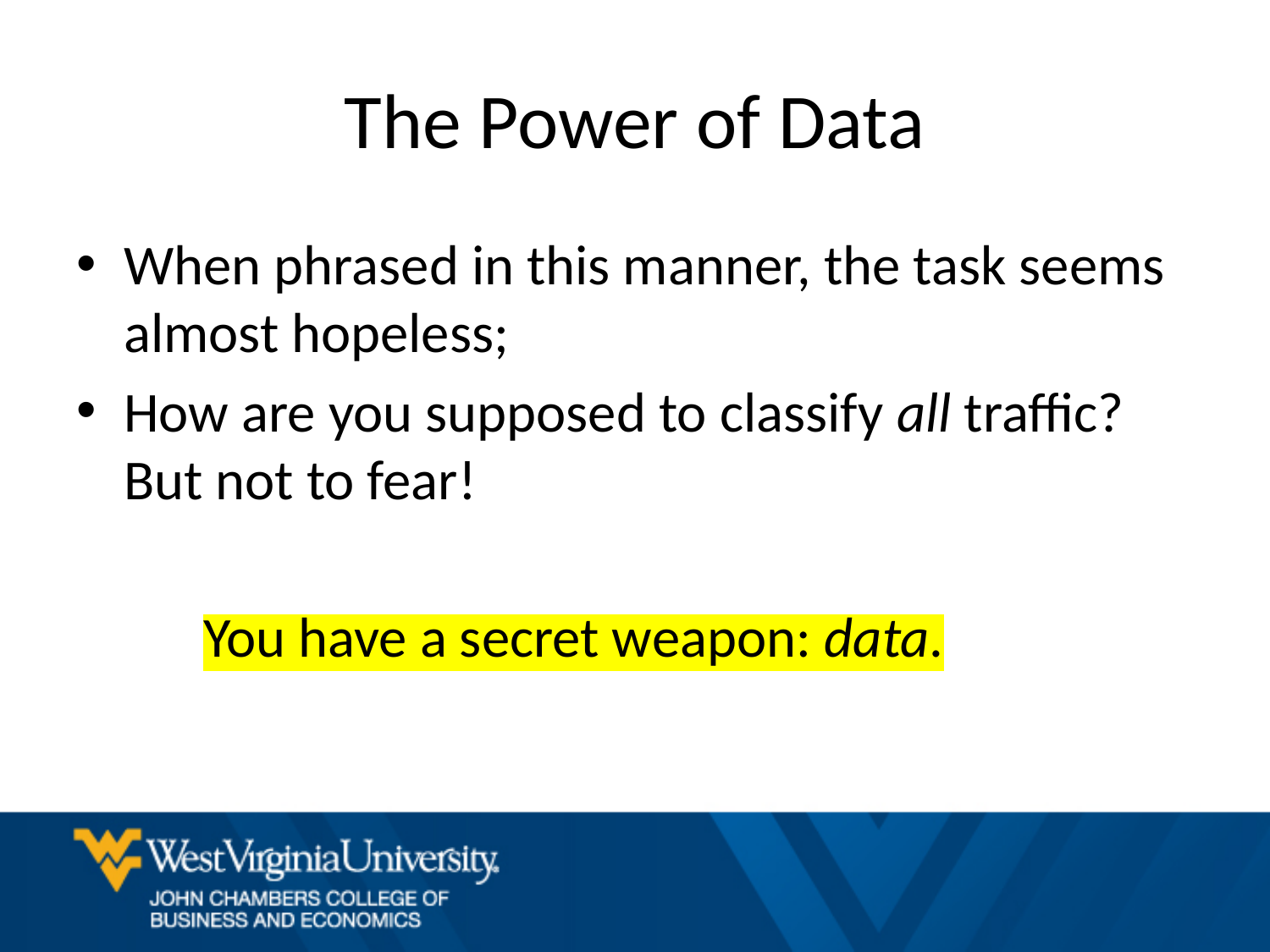

# The Power of Data
When phrased in this manner, the task seems almost hopeless;
How are you supposed to classify all traffic? But not to fear!

	You have a secret weapon: data.